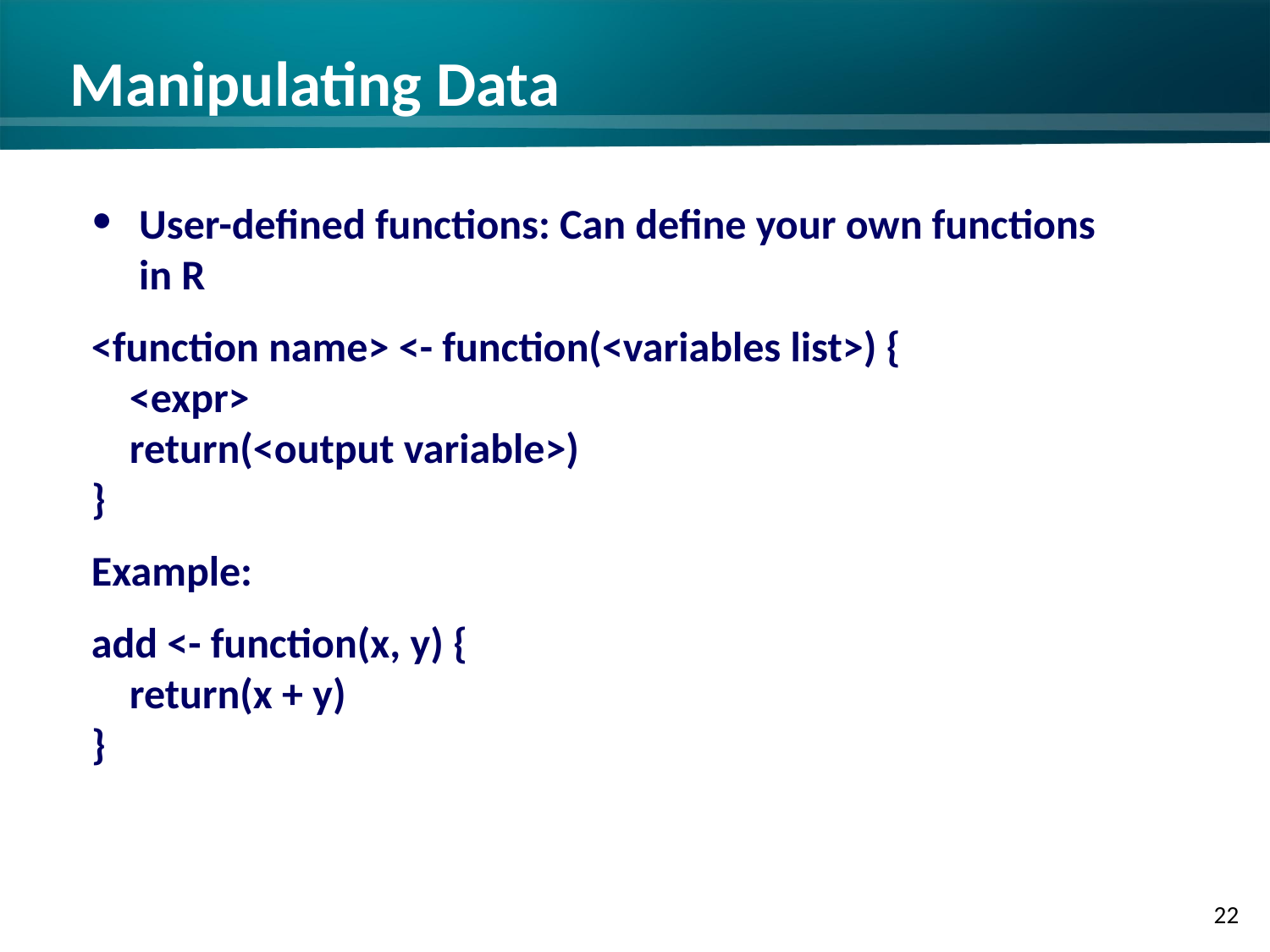

# Manipulating Data
User-defined functions: Can define your own functions in R
<function name> <- function(<variables list>) {
    <expr>
    return(<output variable>)
}
Example:
add <- function(x, y) {
    return(x + y)
}
22